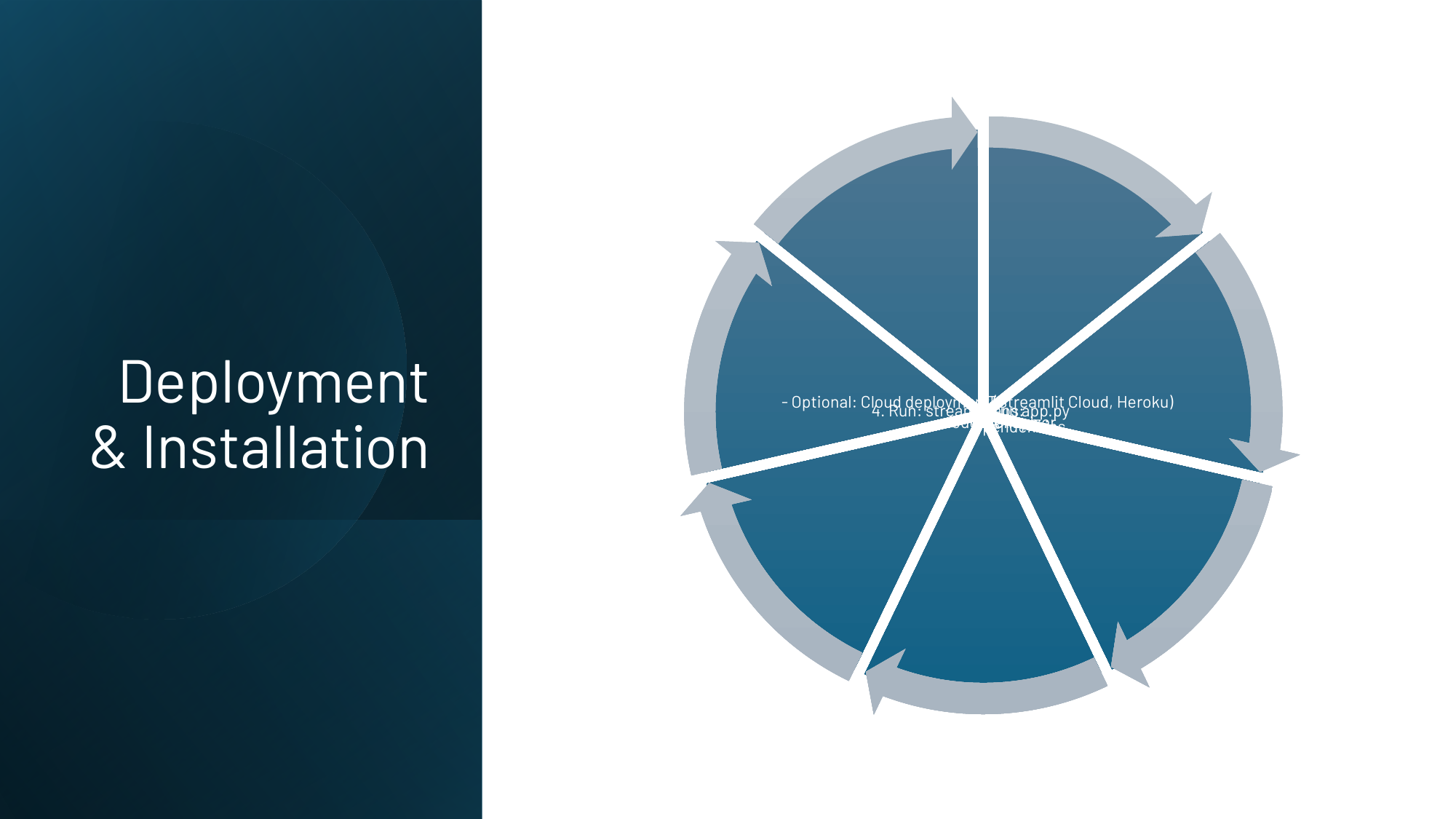

- Requirements: Python 3.8+, PyTorch, SentencePiece, Streamlit
- Steps:
1. Clone repo
2. Install dependencies
3. Add model/tokenizer
4. Run: streamlit run app.py
- Optional: Cloud deployment (Streamlit Cloud, Heroku)

# Deployment & Installation